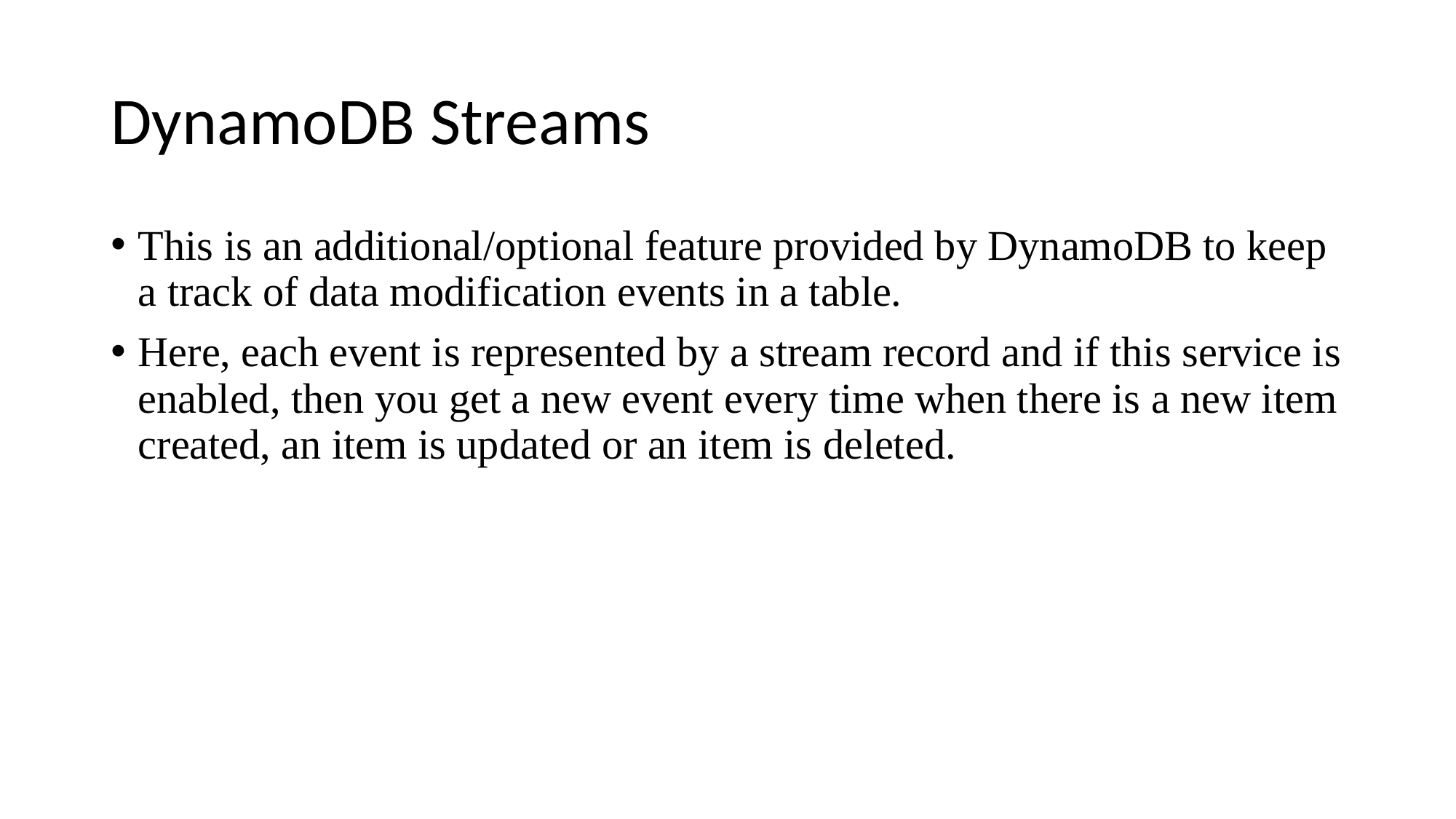

# DynamoDB Streams
This is an additional/optional feature provided by DynamoDB to keep a track of data modification events in a table.
Here, each event is represented by a stream record and if this service is enabled, then you get a new event every time when there is a new item created, an item is updated or an item is deleted.